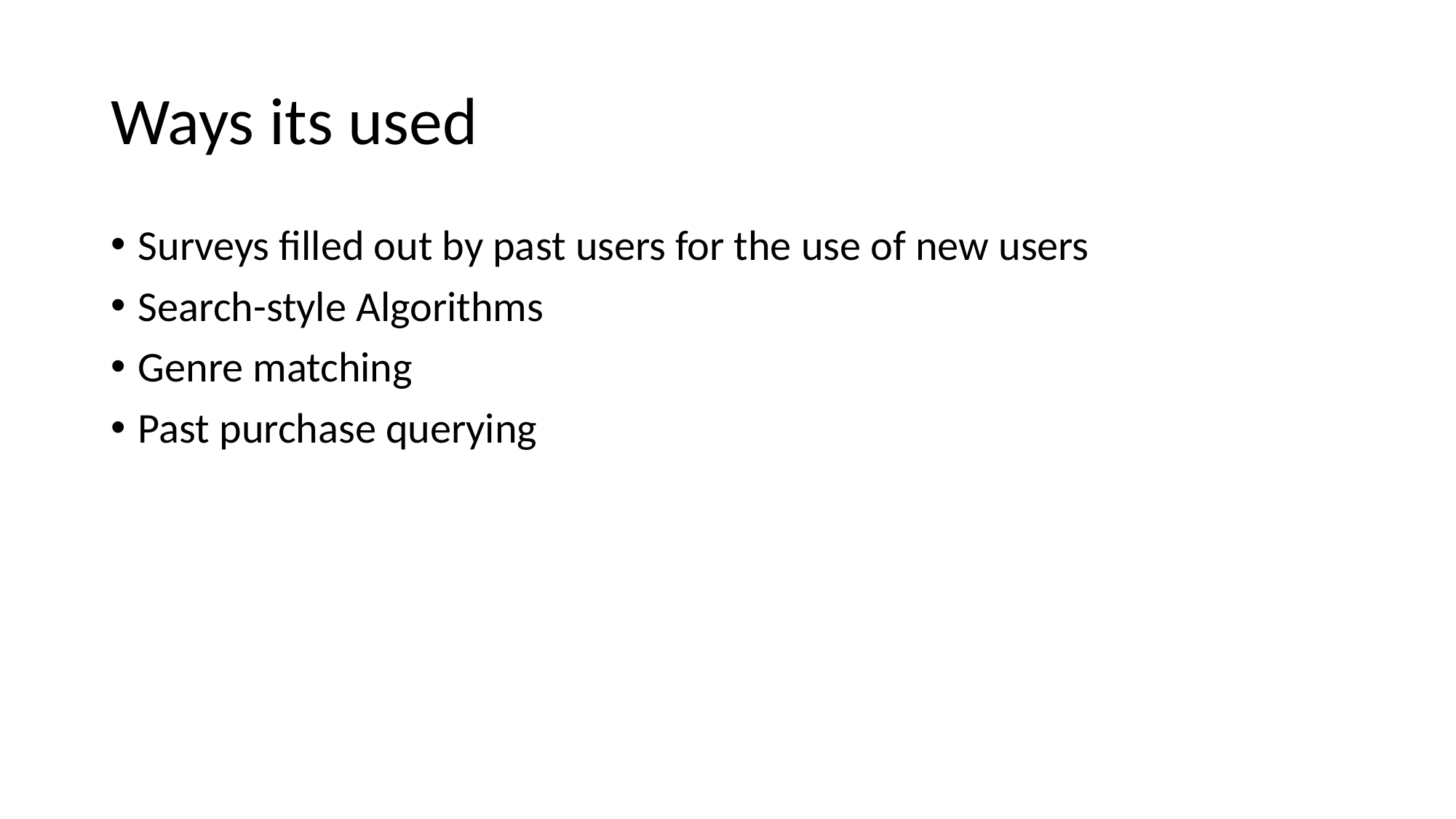

# Ways its used
Surveys filled out by past users for the use of new users
Search-style Algorithms
Genre matching
Past purchase querying